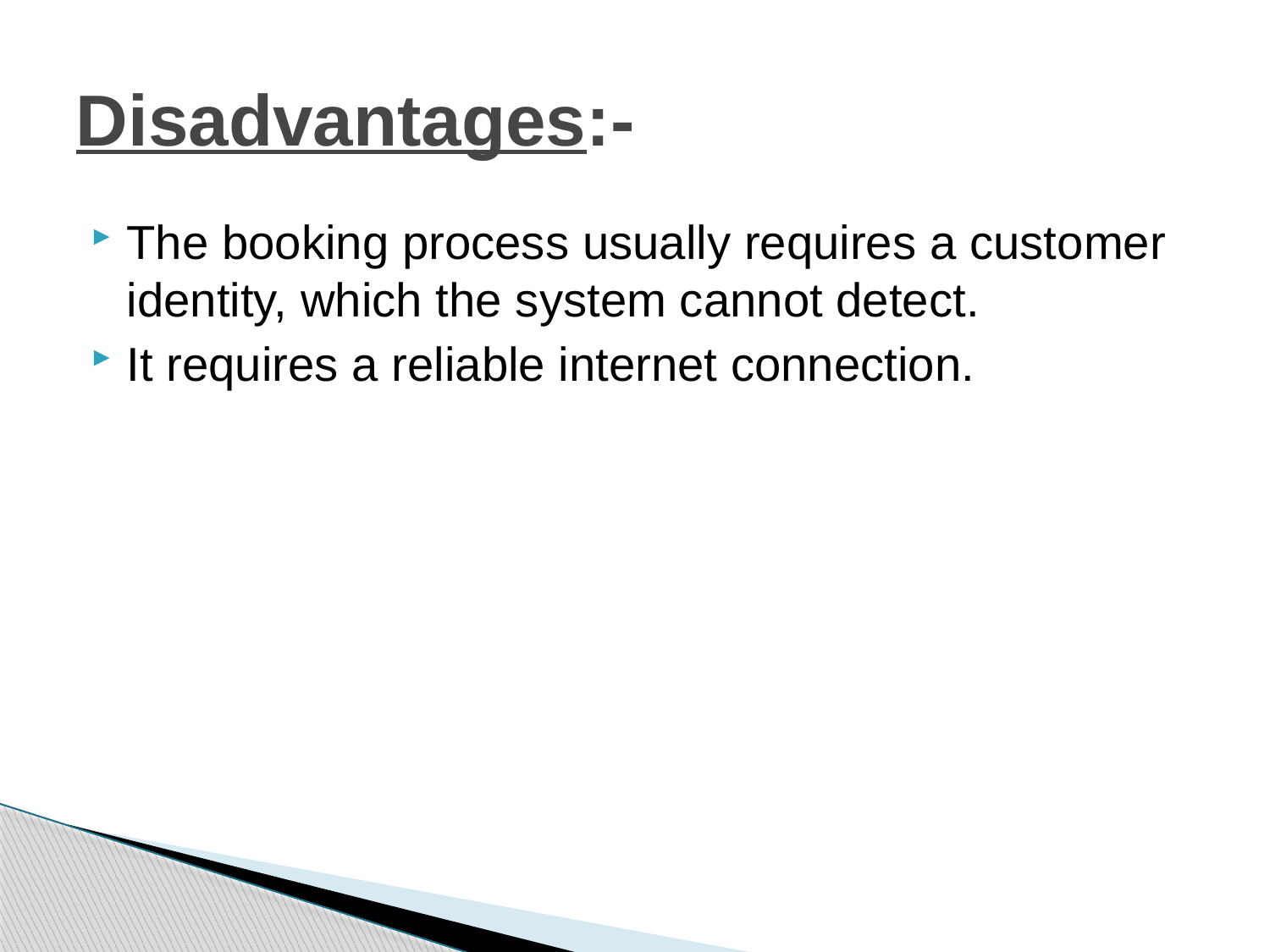

# Disadvantages:-
The booking process usually requires a customer identity, which the system cannot detect.
It requires a reliable internet connection.